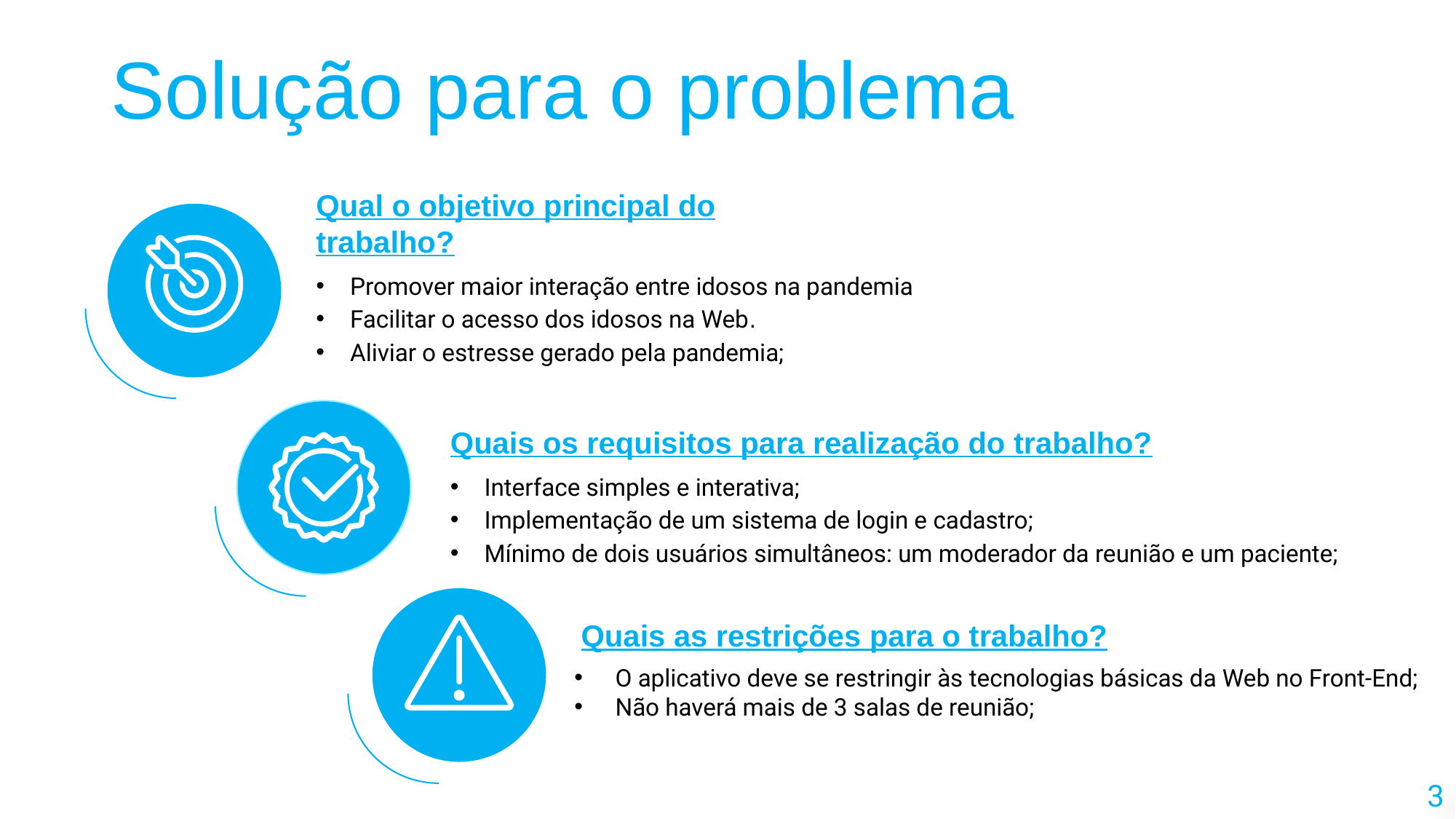

# Solução para o problema

Qual o objetivo principal do trabalho?
Promover maior interação entre idosos na pandemia;
Facilitar o acesso dos idosos na Web.
Aliviar o estresse gerado pela pandemia;

Quais os requisitos para realização do trabalho?
Interface simples e interativa;
Implementação de um sistema de login e cadastro;
Mínimo de dois usuários simultâneos: um moderador da reunião e um paciente;

Quais as restrições para o trabalho?
O aplicativo deve se restringir às tecnologias básicas da Web no Front-End;
Não haverá mais de 3 salas de reunião;

3